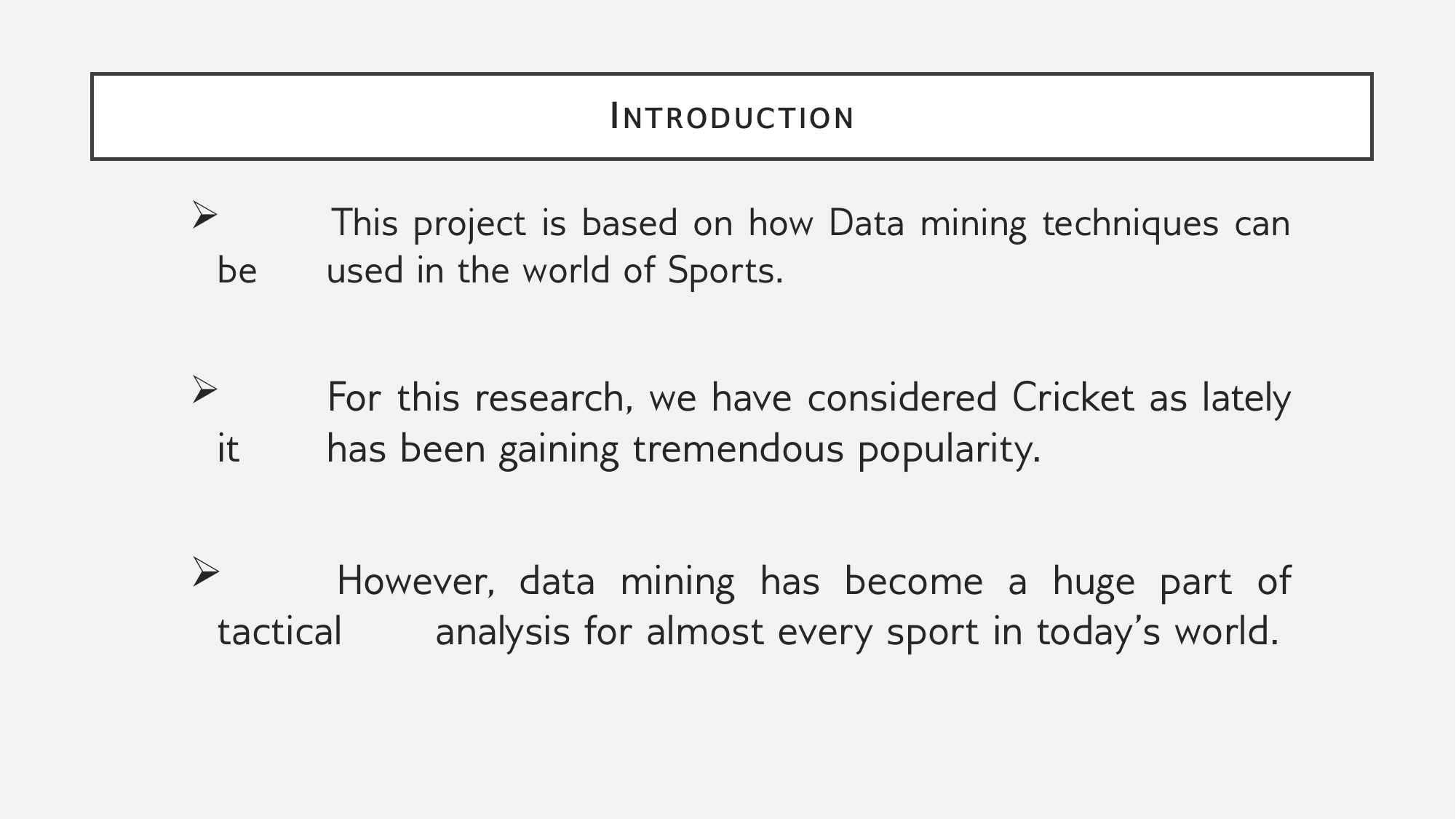

# INTRODUCTION
  	This project is based on how Data mining techniques can be 	used in the world of Sports.

 	For this research, we have considered Cricket as lately it  	has been gaining tremendous popularity.

 	However, data mining has become a huge part of tactical 	analysis for almost every sport in today’s world.